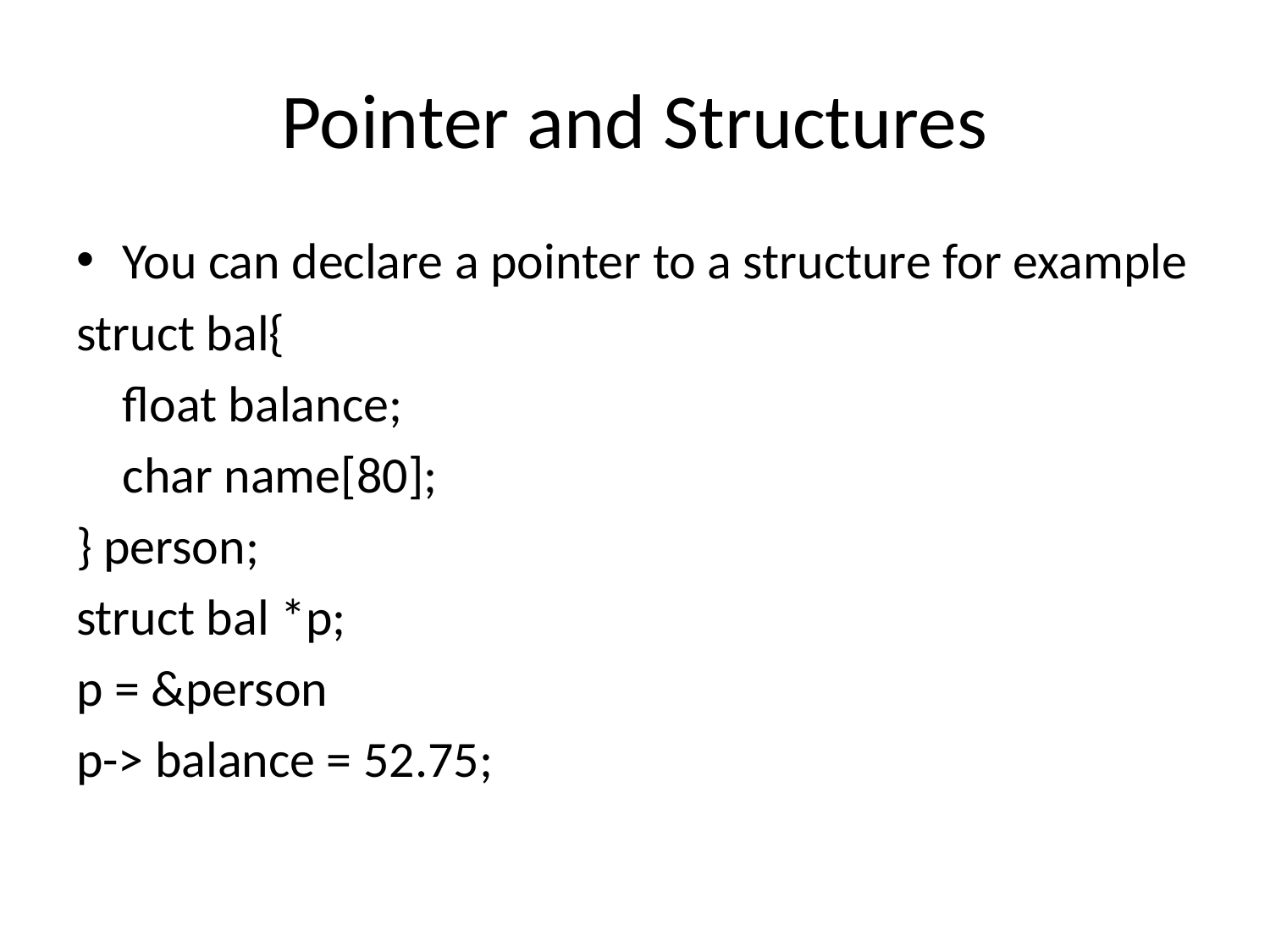

# Pointer and Structures
You can declare a pointer to a structure for example
struct bal{
	float balance;
	char name[80];
} person;
struct bal *p;
p = &person
p-> balance = 52.75;